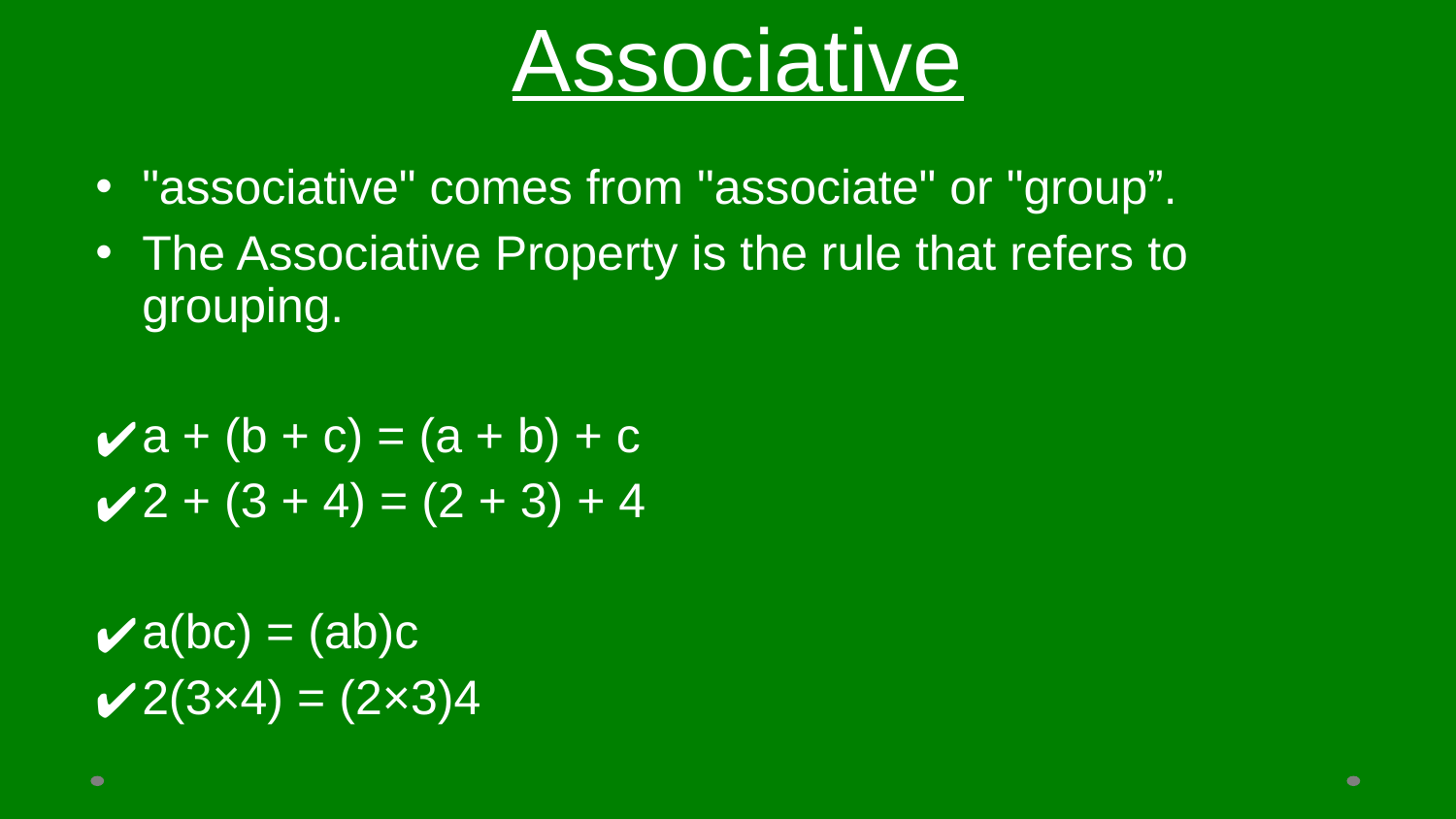

# Associative
"associative" comes from "associate" or "group”.
The Associative Property is the rule that refers to grouping.

a + (b + c) = (a + b) + c
2 + (3 + 4) = (2 + 3) + 4

a(bc) = (ab)c
2(3×4) = (2×3)4